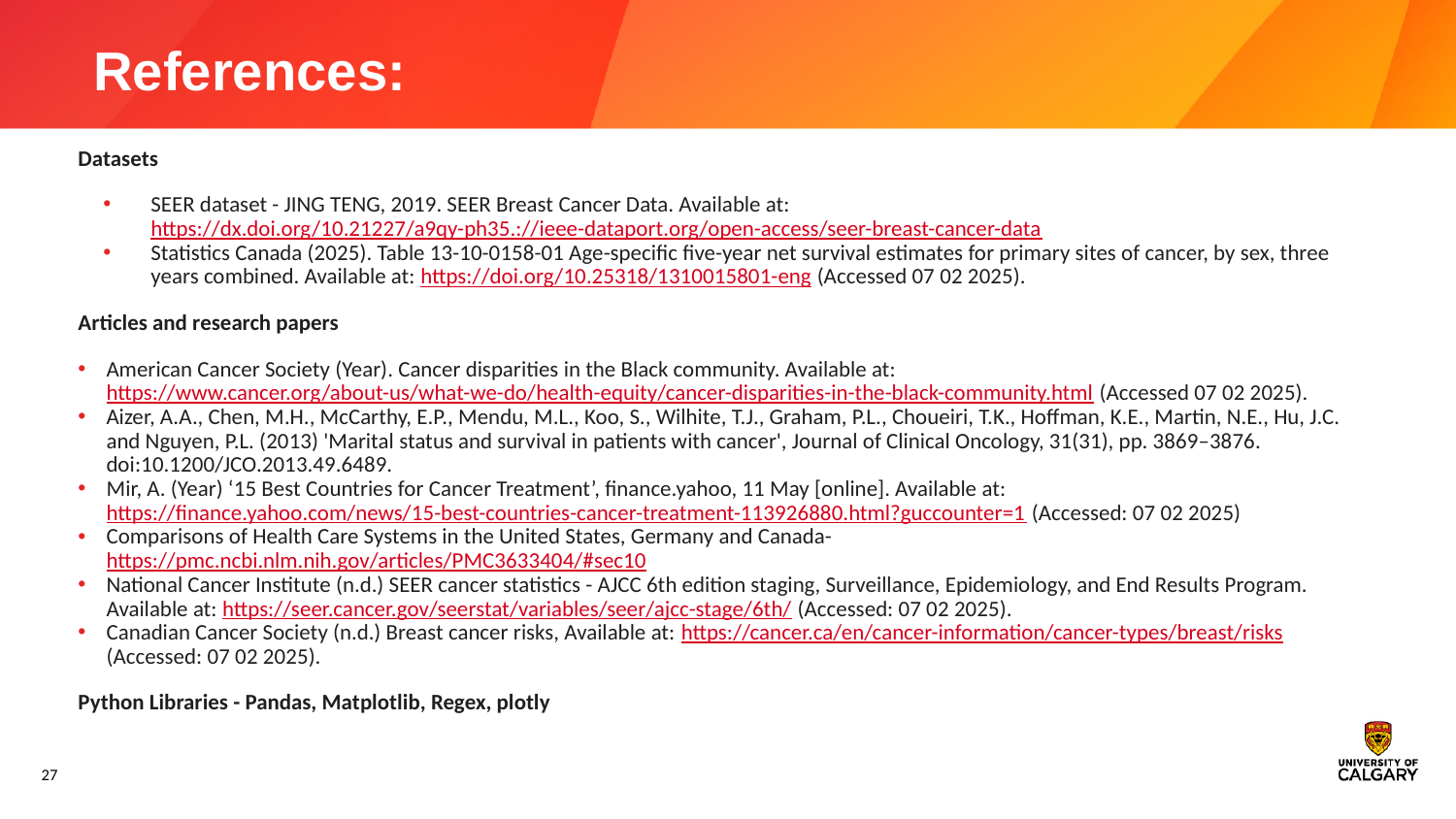

# References:
Datasets
SEER dataset - JING TENG, 2019. SEER Breast Cancer Data. Available at: https://dx.doi.org/10.21227/a9qy-ph35.://ieee-dataport.org/open-access/seer-breast-cancer-data
Statistics Canada (2025). Table 13-10-0158-01 Age-specific five-year net survival estimates for primary sites of cancer, by sex, three years combined. Available at: https://doi.org/10.25318/1310015801-eng (Accessed 07 02 2025).
Articles and research papers
American Cancer Society (Year). Cancer disparities in the Black community. Available at: https://www.cancer.org/about-us/what-we-do/health-equity/cancer-disparities-in-the-black-community.html (Accessed 07 02 2025).
Aizer, A.A., Chen, M.H., McCarthy, E.P., Mendu, M.L., Koo, S., Wilhite, T.J., Graham, P.L., Choueiri, T.K., Hoffman, K.E., Martin, N.E., Hu, J.C. and Nguyen, P.L. (2013) 'Marital status and survival in patients with cancer', Journal of Clinical Oncology, 31(31), pp. 3869–3876. doi:10.1200/JCO.2013.49.6489.
Mir, A. (Year) ‘15 Best Countries for Cancer Treatment’, finance.yahoo, 11 May [online]. Available at: https://finance.yahoo.com/news/15-best-countries-cancer-treatment-113926880.html?guccounter=1 (Accessed: 07 02 2025)
Comparisons of Health Care Systems in the United States, Germany and Canada- https://pmc.ncbi.nlm.nih.gov/articles/PMC3633404/#sec10
National Cancer Institute (n.d.) SEER cancer statistics - AJCC 6th edition staging, Surveillance, Epidemiology, and End Results Program. Available at: https://seer.cancer.gov/seerstat/variables/seer/ajcc-stage/6th/ (Accessed: 07 02 2025).
Canadian Cancer Society (n.d.) Breast cancer risks, Available at: https://cancer.ca/en/cancer-information/cancer-types/breast/risks (Accessed: 07 02 2025).
Python Libraries - Pandas, Matplotlib, Regex, plotly

27